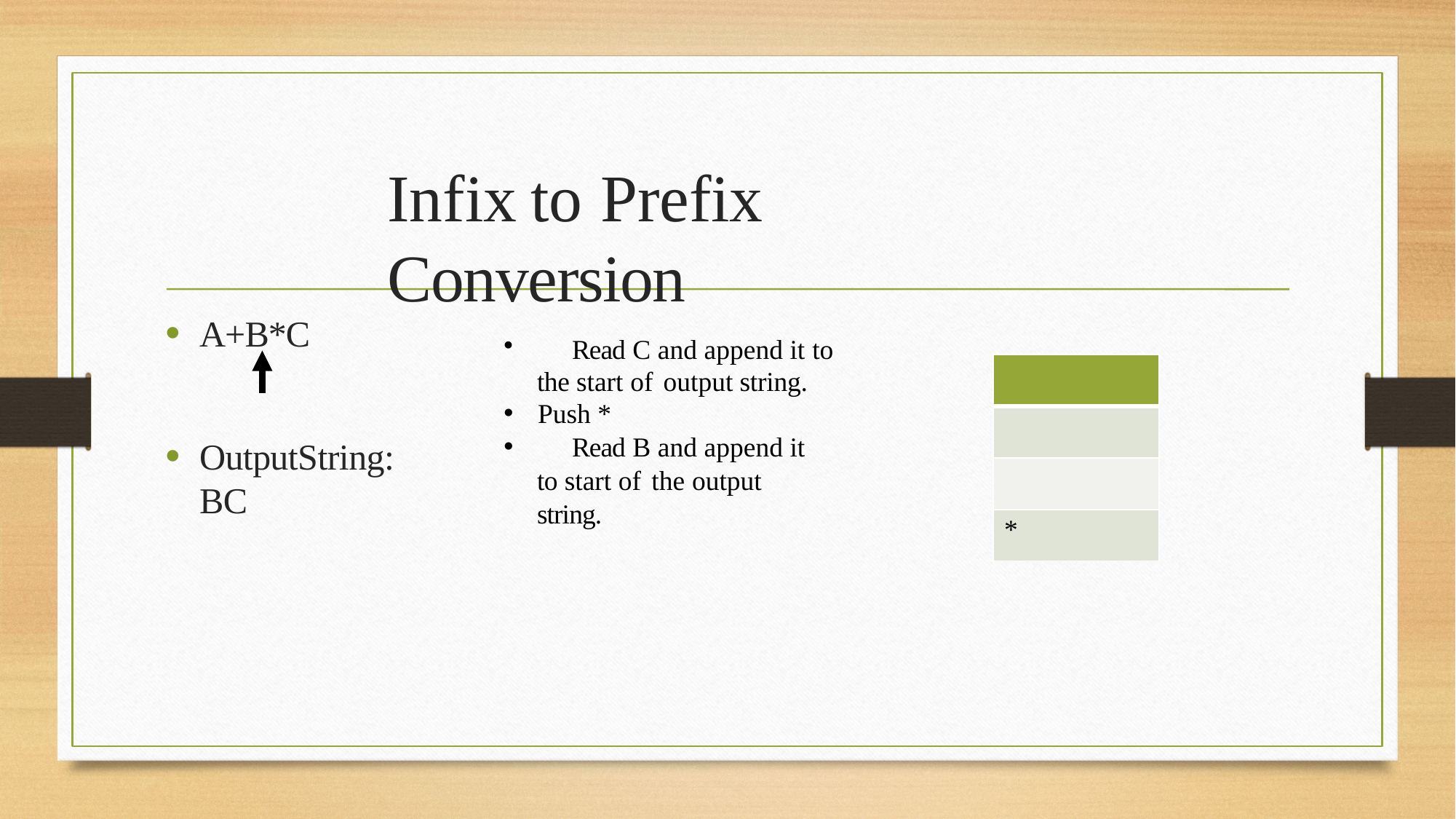

# Infix	to Prefix	Conversion
A+B*C
	Read C and append it to the start of output string.
Push *
	Read B and append it to start of the output string.

|  |
| --- |
|  |
|  |
| \* |
OutputString: BC